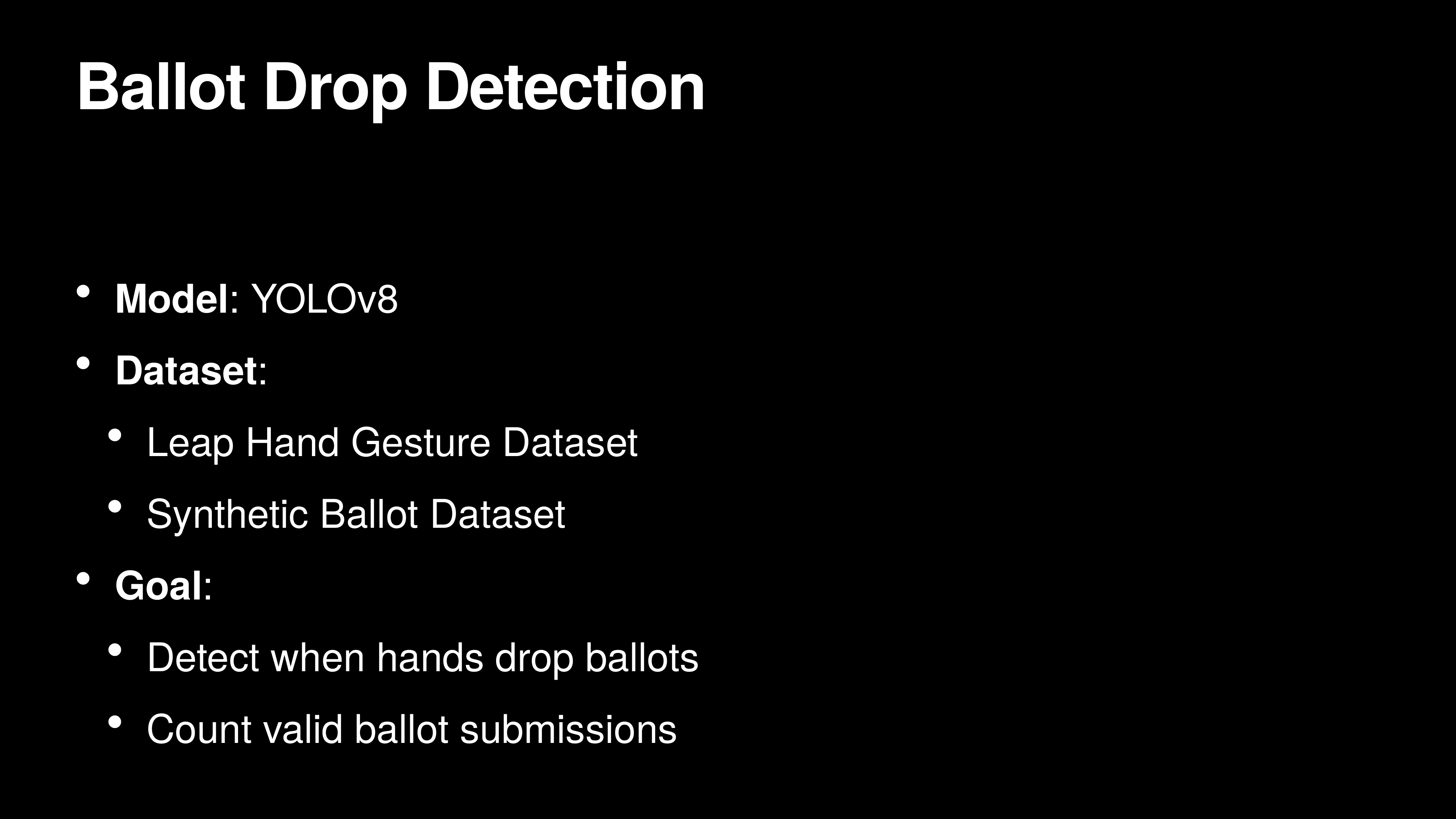

# Ballot Drop Detection
	Model: YOLOv8
	Dataset:
	Leap Hand Gesture Dataset
	Synthetic Ballot Dataset
	Goal:
	Detect when hands drop ballots
	Count valid ballot submissions